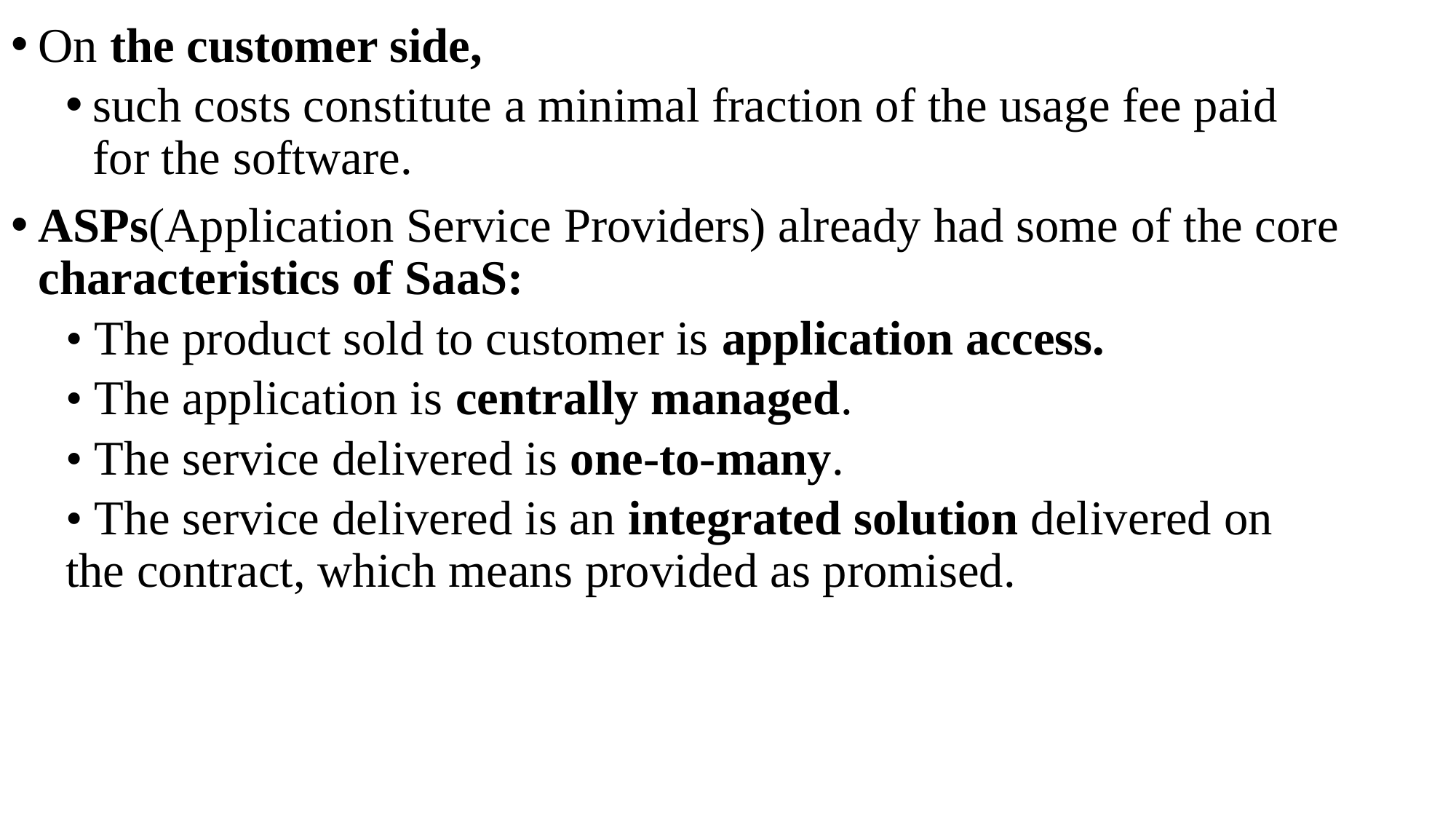

On the customer side,
such costs constitute a minimal fraction of the usage fee paid for the software.
ASPs(Application Service Providers) already had some of the core characteristics of SaaS:
• The product sold to customer is application access.
• The application is centrally managed.
• The service delivered is one-to-many.
• The service delivered is an integrated solution delivered on the contract, which means provided as promised.